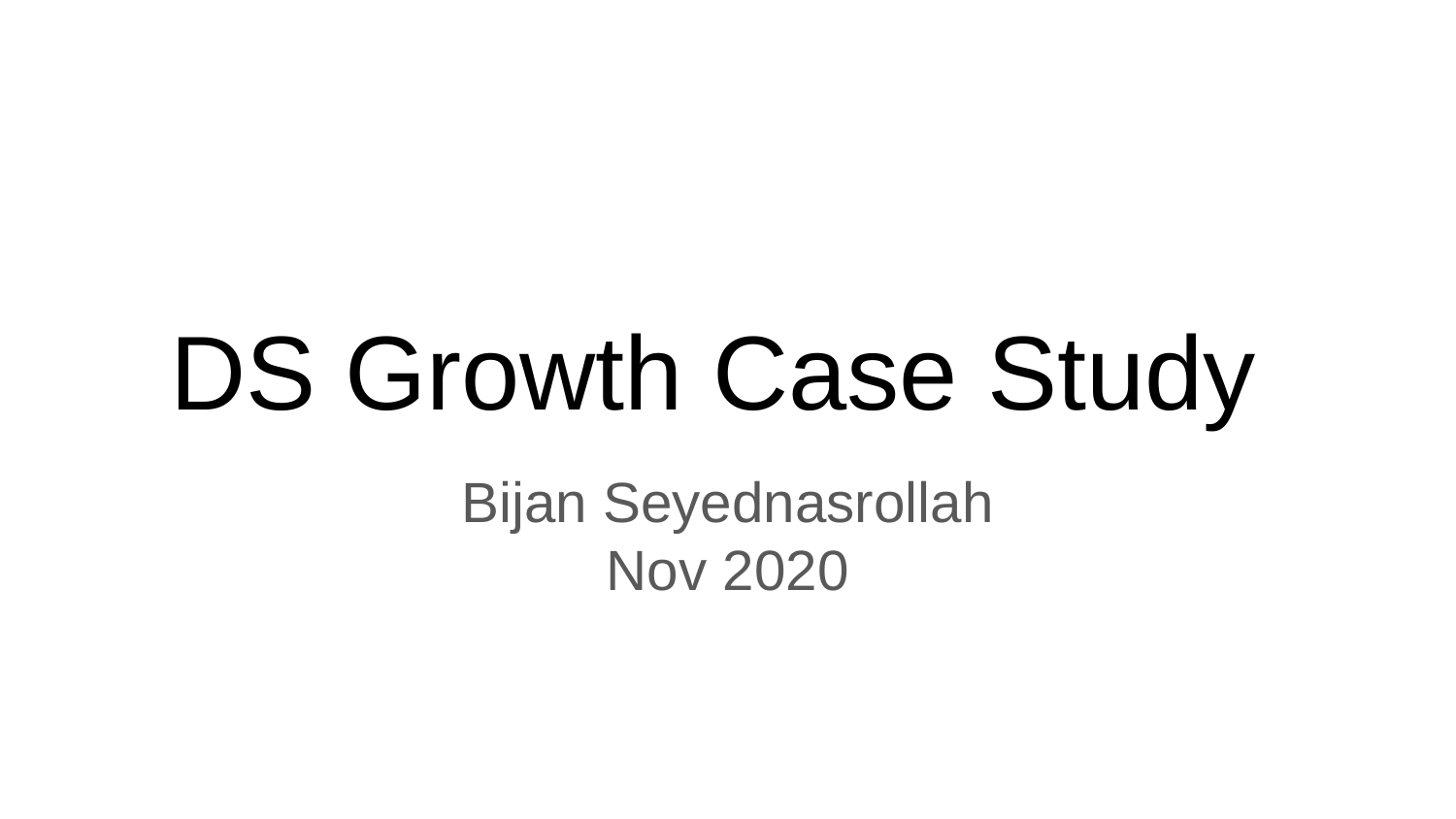

# DS Growth Case Study
Bijan Seyednasrollah
Nov 2020